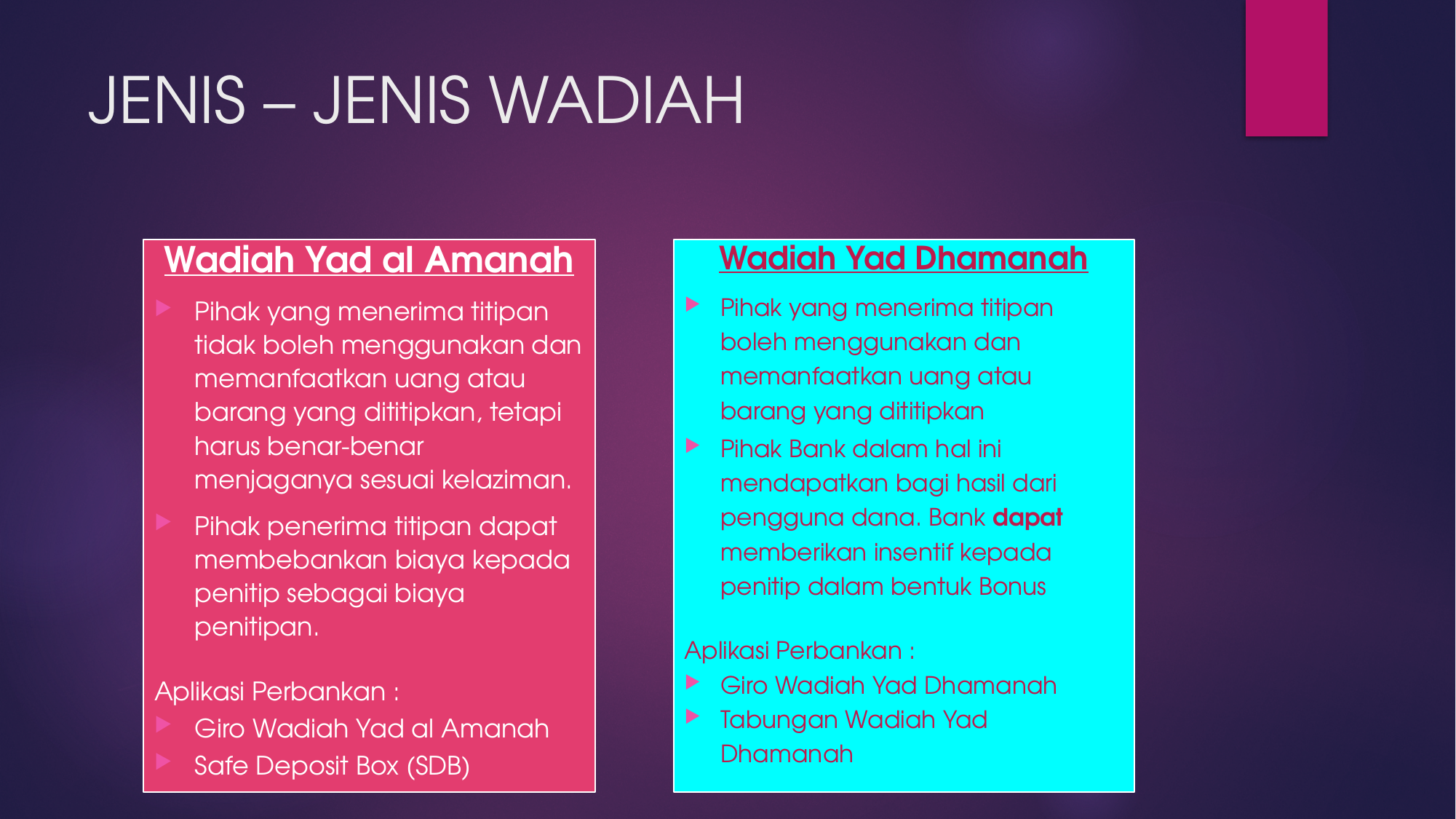

# JENIS – JENIS WADIAH
Wadiah Yad Dhamanah

Pihak yang menerima titipan  boleh menggunakan dan memanfaatkan uang atau barang yang dititipkan
Pihak Bank dalam hal ini mendapatkan bagi hasil dari pengguna dana. Bank dapat memberikan insentif kepada penitip dalam bentuk Bonus

Aplikasi Perbankan :
Giro Wadiah Yad Dhamanah
Tabungan Wadiah Yad Dhamanah
Wadiah Yad al Amanah
Pihak yang menerima titipan tidak boleh menggunakan dan memanfaatkan uang atau barang yang dititipkan, tetapi harus benar-benar menjaganya sesuai kelaziman.
Pihak penerima titipan dapat membebankan biaya kepada penitip sebagai biaya penitipan.

Aplikasi Perbankan :
Giro Wadiah Yad al Amanah
Safe Deposit Box (SDB)